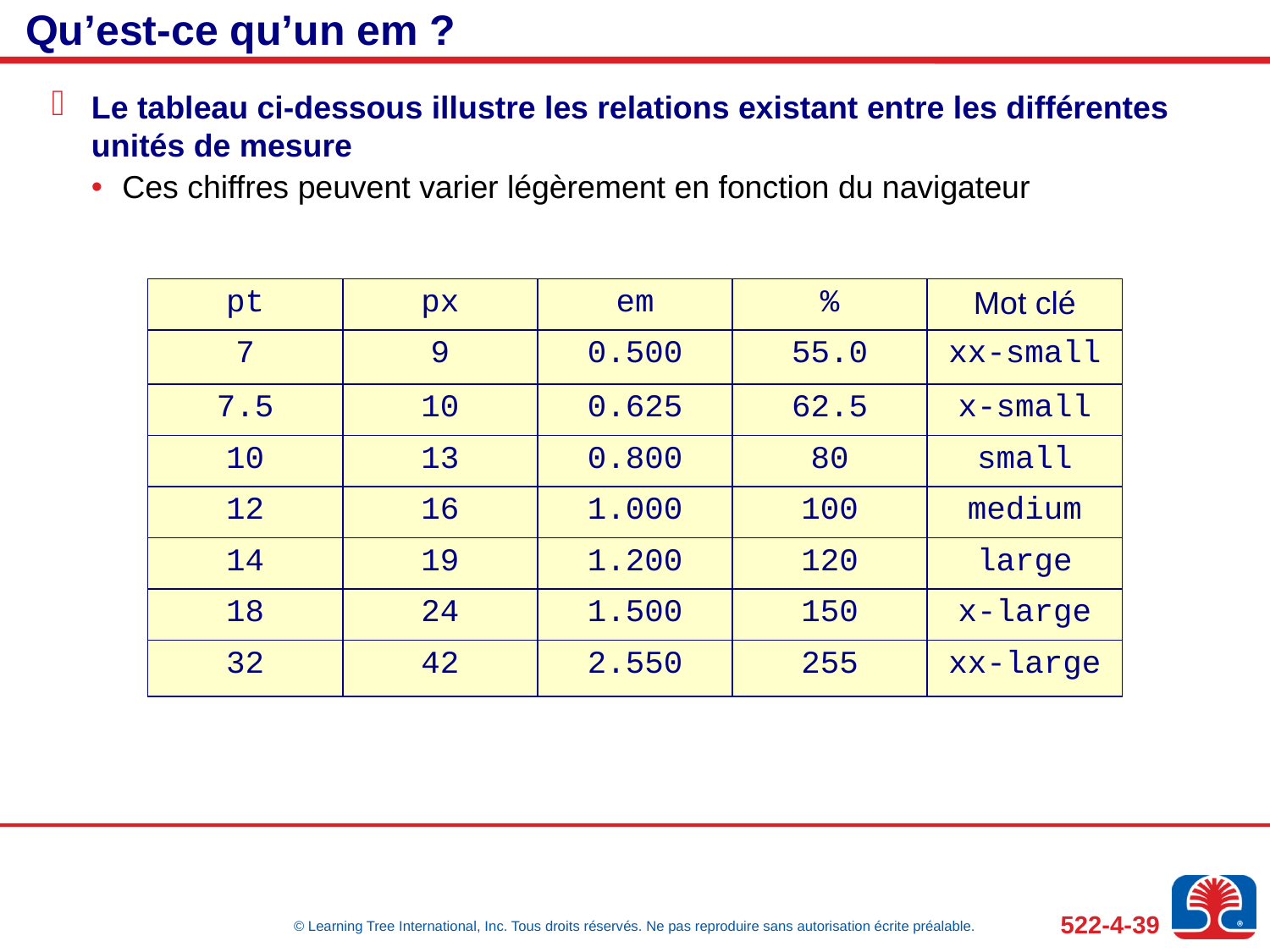

# Qu’est-ce qu’un em ?

Le tableau ci-dessous illustre les relations existant entre les différentes unités de mesure
Ces chiffres peuvent varier légèrement en fonction du navigateur
| pt | px | em | % | Mot clé |
| --- | --- | --- | --- | --- |
| 7 | 9 | 0.500 | 55.0 | xx-small |
| 7.5 | 10 | 0.625 | 62.5 | x-small |
| 10 | 13 | 0.800 | 80 | small |
| 12 | 16 | 1.000 | 100 | medium |
| 14 | 19 | 1.200 | 120 | large |
| 18 | 24 | 1.500 | 150 | x-large |
| 32 | 42 | 2.550 | 255 | xx-large |